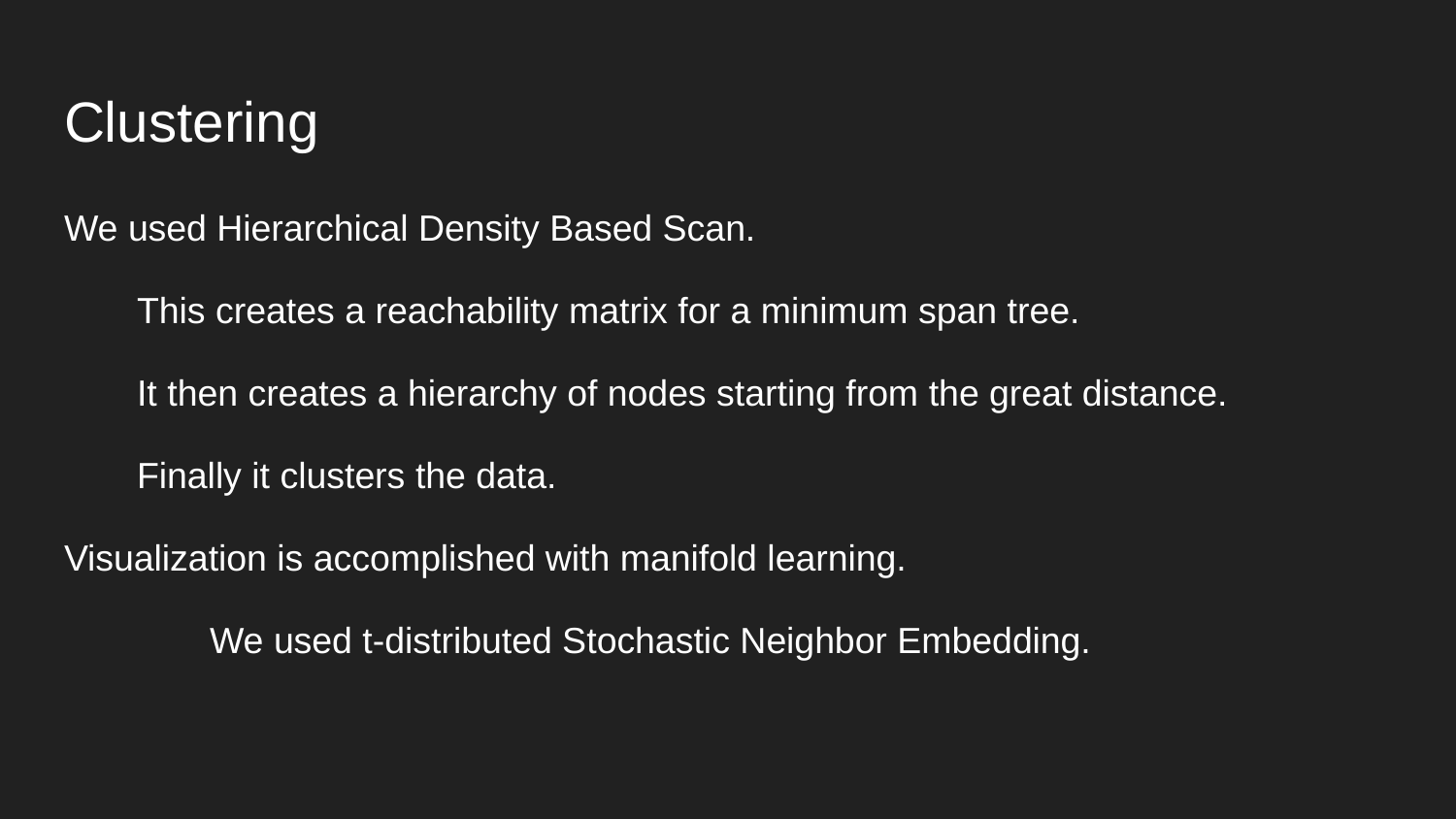

# Clustering
We used Hierarchical Density Based Scan.
This creates a reachability matrix for a minimum span tree.
It then creates a hierarchy of nodes starting from the great distance.
Finally it clusters the data.
Visualization is accomplished with manifold learning.
	We used t-distributed Stochastic Neighbor Embedding.